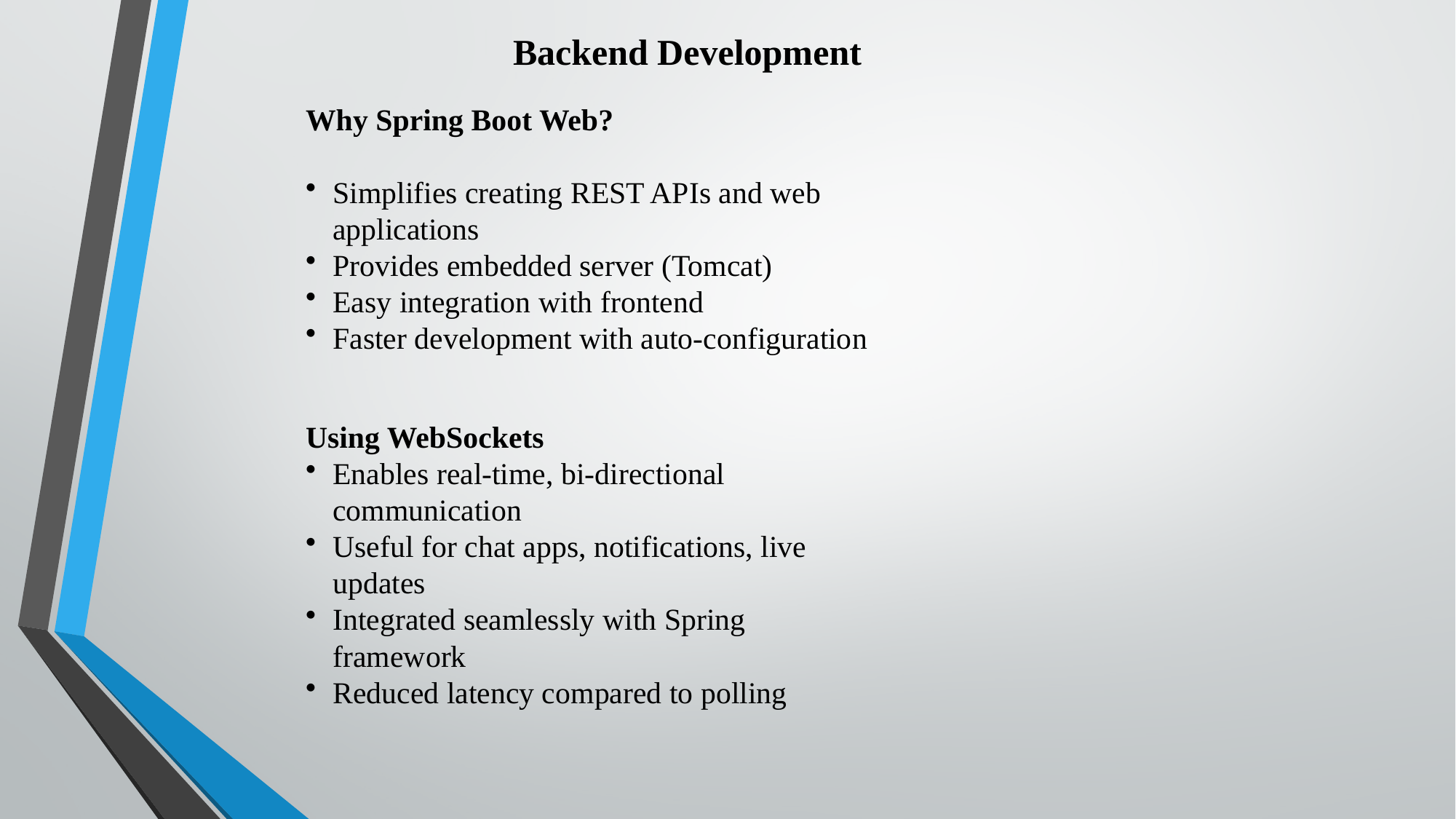

Backend Development
Why Spring Boot Web?

Simplifies creating REST APIs and web applications
Provides embedded server (Tomcat)
Easy integration with frontend
Faster development with auto-configuration
Using WebSockets
Enables real-time, bi-directional communication
Useful for chat apps, notifications, live updates
Integrated seamlessly with Spring framework
Reduced latency compared to polling